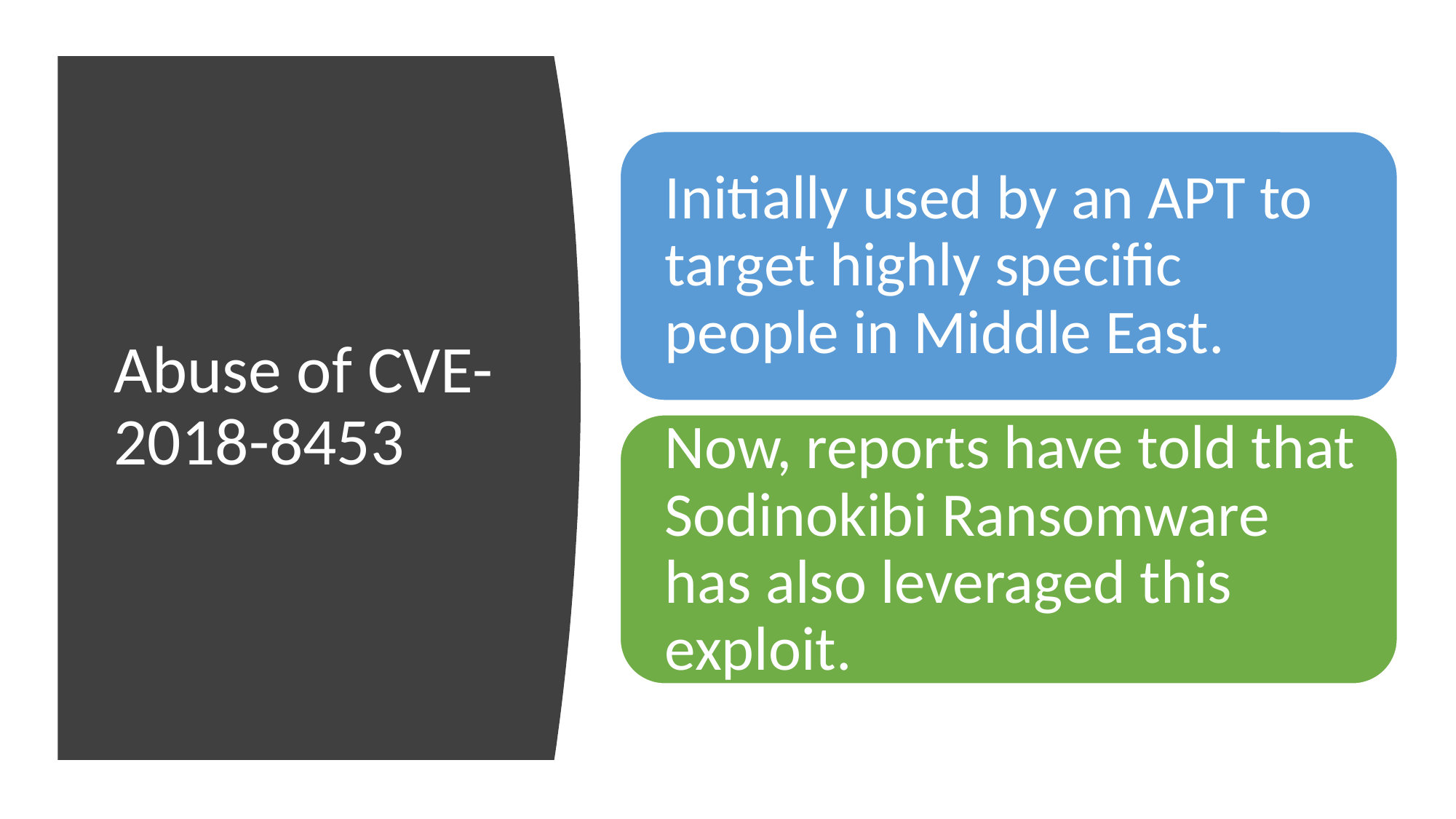

Initially used by an APT to target highly specific people in Middle East.
Now, reports have told that Sodinokibi Ransomware has also leveraged this exploit.

# Abuse of CVE-2018-8453